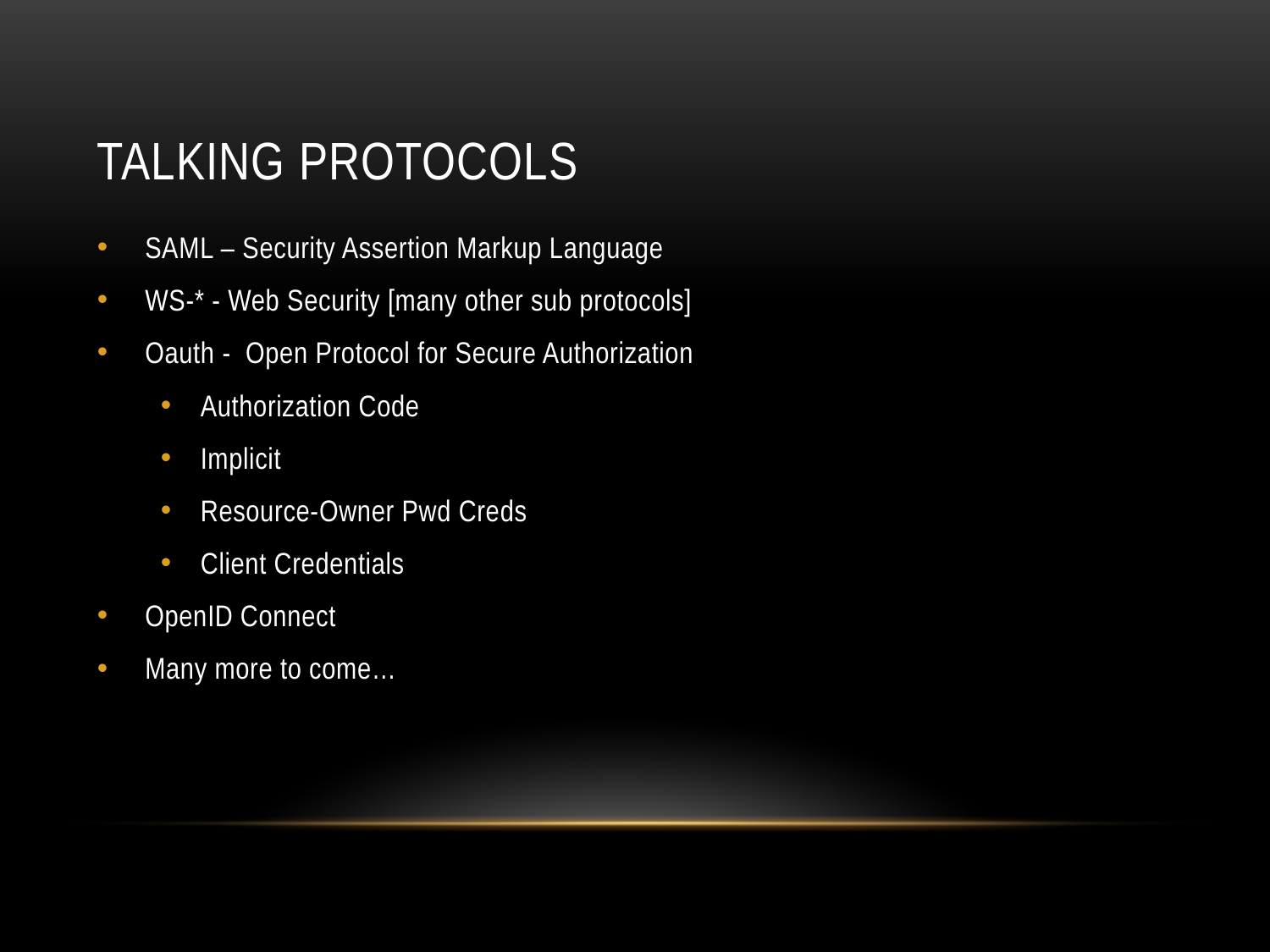

# Talking Protocols
SAML – Security Assertion Markup Language
WS-* - Web Security [many other sub protocols]
Oauth -  Open Protocol for Secure Authorization
Authorization Code
Implicit
Resource-Owner Pwd Creds
Client Credentials
OpenID Connect
Many more to come…